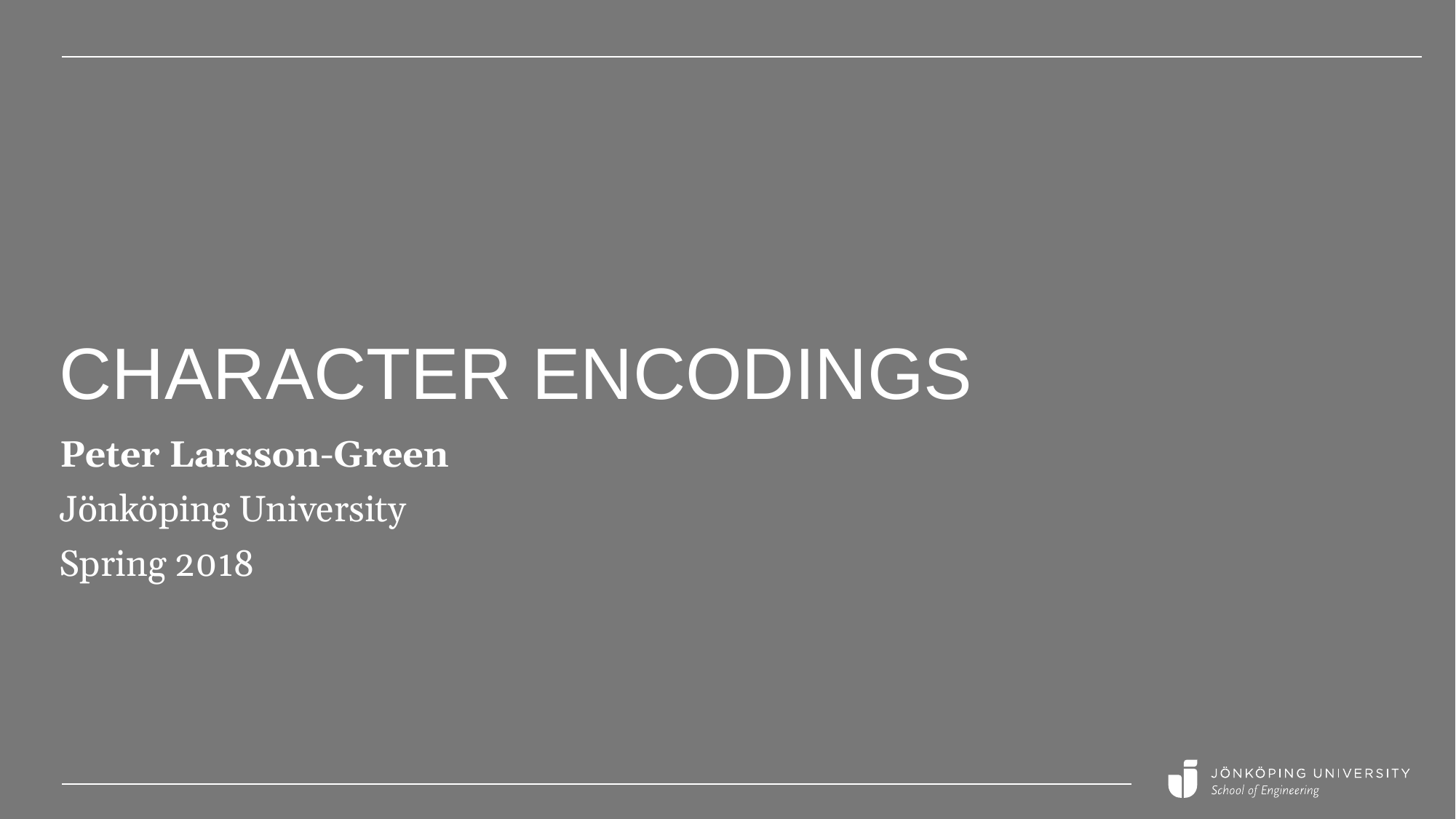

# Character Encodings
Peter Larsson-Green
Jönköping University
Spring 2018